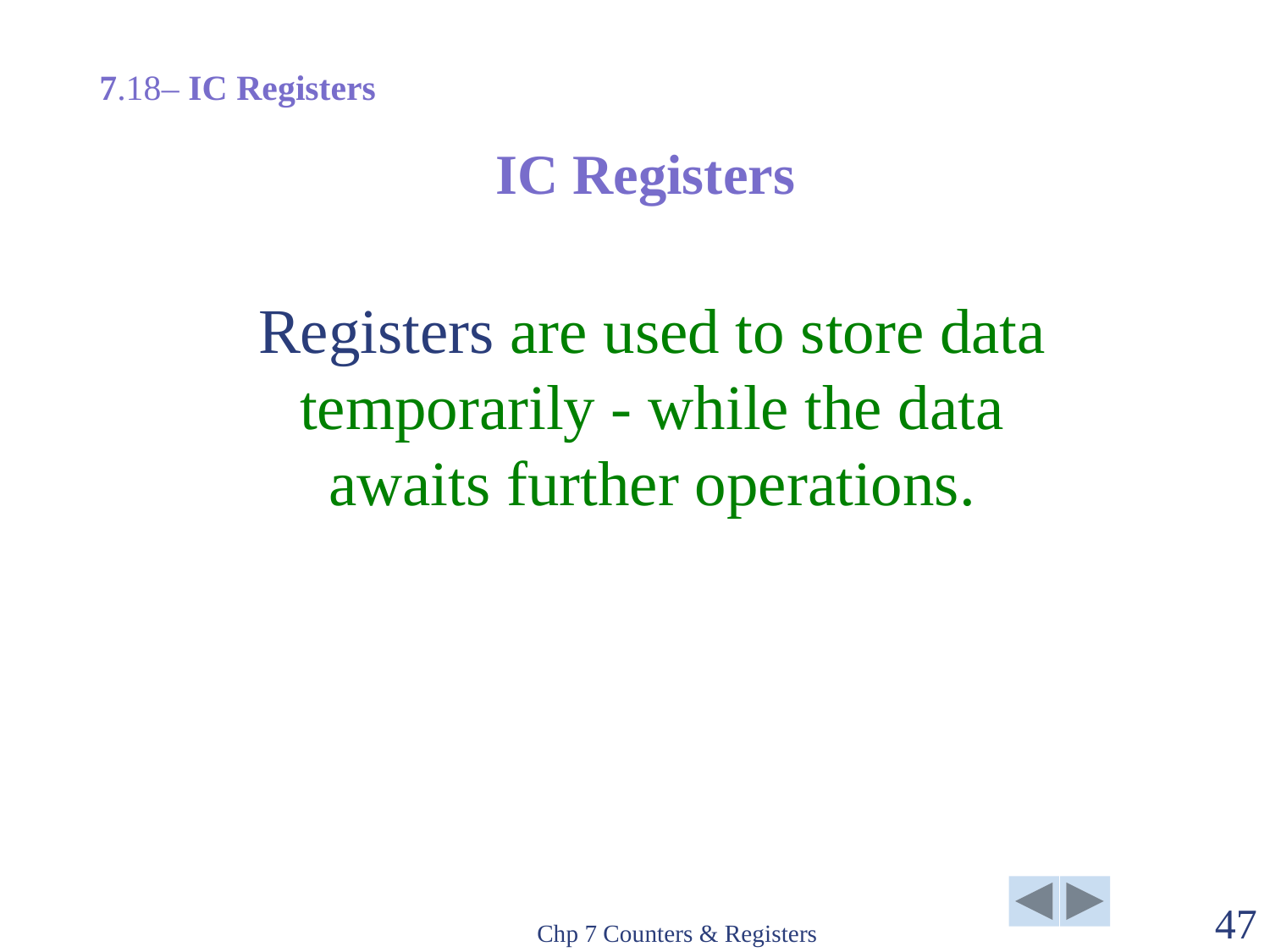

7.18– IC Registers
# IC Registers
Registers are used to store data temporarily - while the data awaits further operations.
Chp 7 Counters & Registers
47